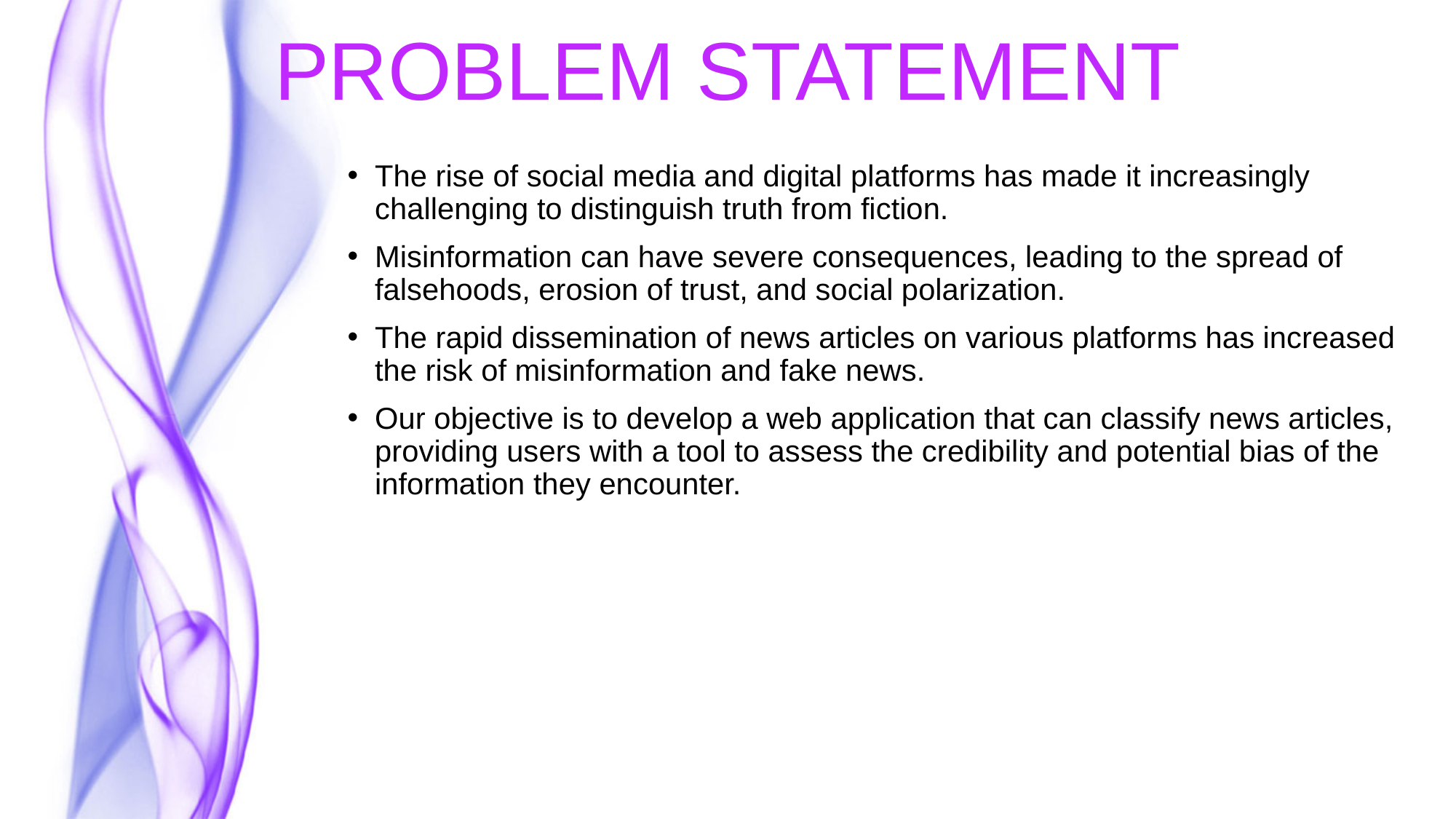

PROBLEM STATEMENT
The rise of social media and digital platforms has made it increasingly challenging to distinguish truth from fiction.
Misinformation can have severe consequences, leading to the spread of falsehoods, erosion of trust, and social polarization.
The rapid dissemination of news articles on various platforms has increased the risk of misinformation and fake news.
Our objective is to develop a web application that can classify news articles, providing users with a tool to assess the credibility and potential bias of the information they encounter.